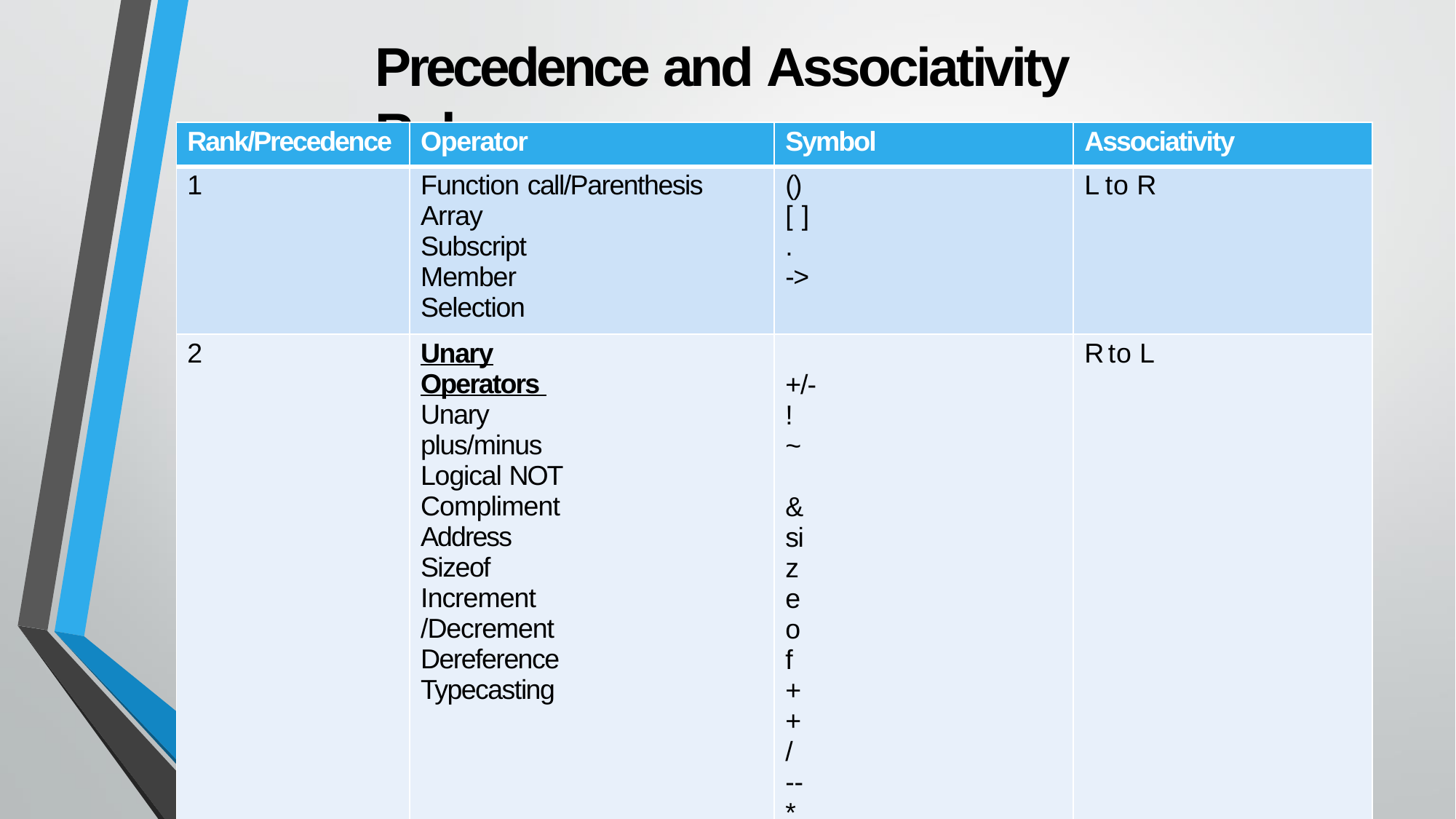

# Precedence and Associativity Rule
| Rank/Precedence | Operator | Symbol | Associativity |
| --- | --- | --- | --- |
| 1 | Function call/Parenthesis Array Subscript Member Selection | () [ ] . -> | L to R |
| 2 | Unary Operators Unary plus/minus Logical NOT Compliment Address Sizeof Increment /Decrement Dereference Typecasting | +/- ! ~ & sizeof ++ / -- \* (type) | R to L |
| 3 | Arithmetic Operators Multiplication Division Modulus | \* / % | L to R |